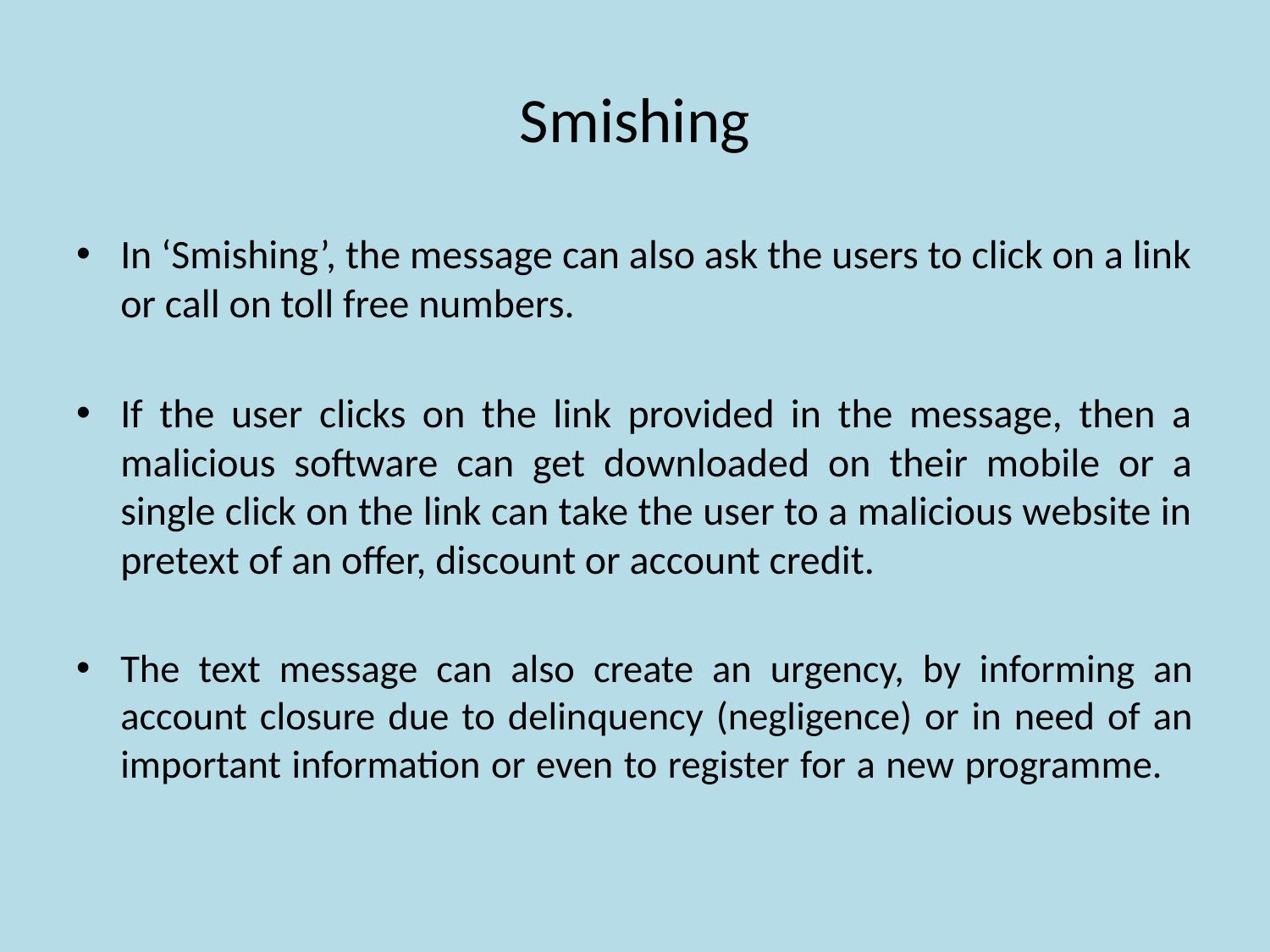

# Smishing
In ‘Smishing’, the message can also ask the users to click on a link or call on toll free numbers.

If the user clicks on the link provided in the message, then a malicious software can get downloaded on their mobile or a single click on the link can take the user to a malicious website in pretext of an offer, discount or account credit.

The text message can also create an urgency, by informing an account closure due to delinquency (negligence) or in need of an important information or even to register for a new programme.